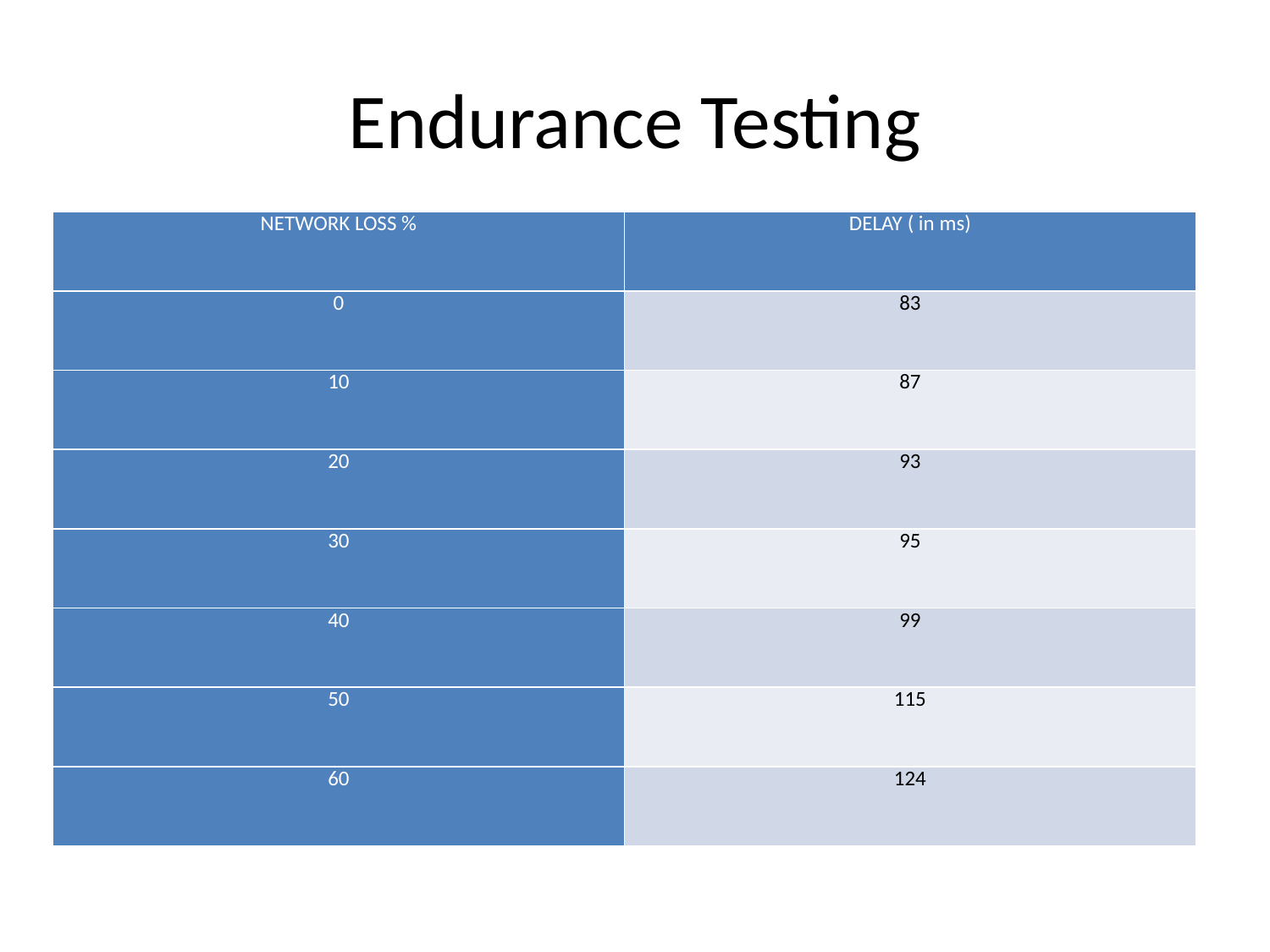

# Endurance Testing
| NETWORK LOSS % | DELAY ( in ms) |
| --- | --- |
| 0 | 83 |
| 10 | 87 |
| 20 | 93 |
| 30 | 95 |
| 40 | 99 |
| 50 | 115 |
| 60 | 124 |